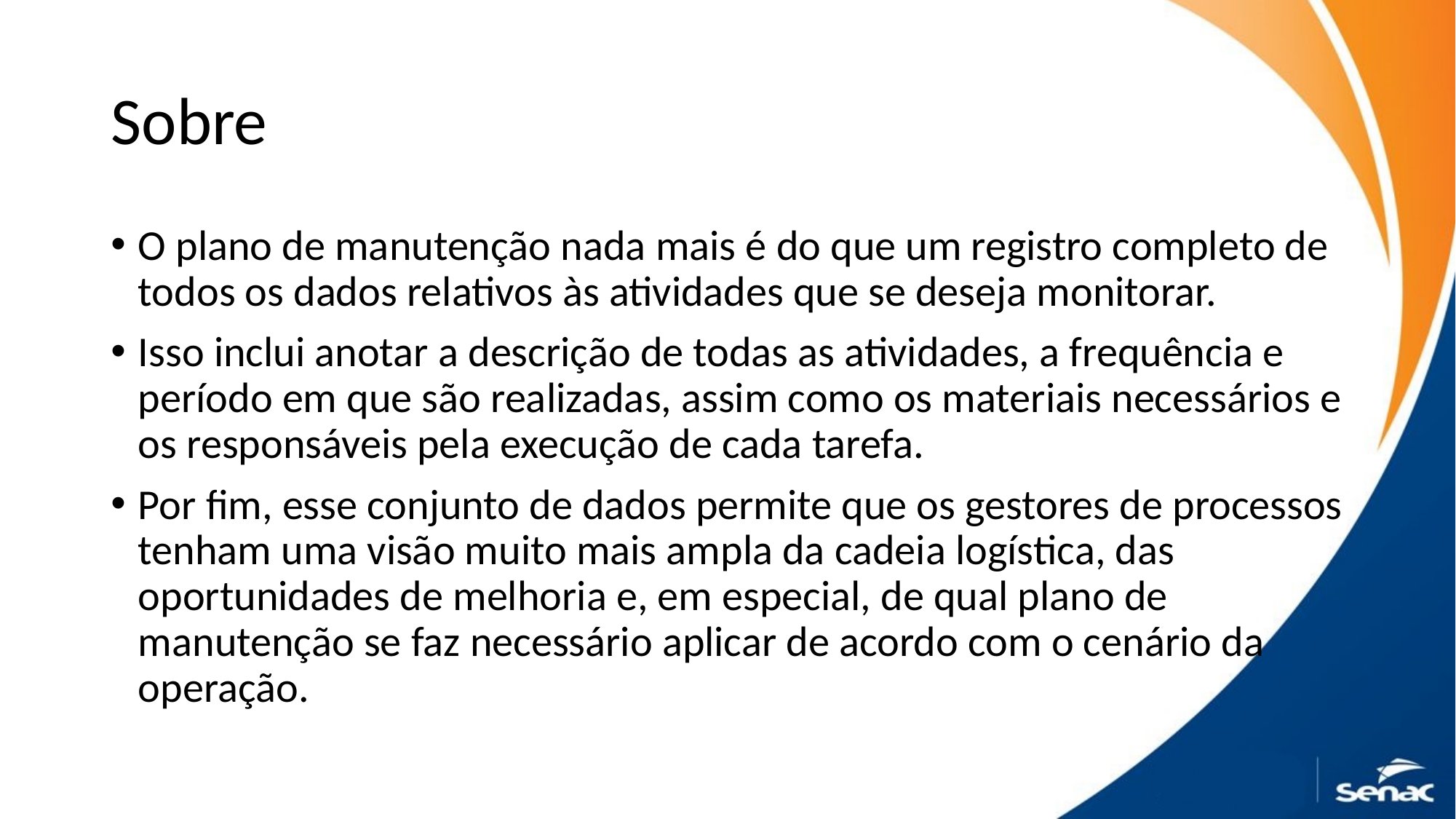

# Sobre
O plano de manutenção nada mais é do que um registro completo de todos os dados relativos às atividades que se deseja monitorar.
Isso inclui anotar a descrição de todas as atividades, a frequência e período em que são realizadas, assim como os materiais necessários e os responsáveis pela execução de cada tarefa.
Por fim, esse conjunto de dados permite que os gestores de processos tenham uma visão muito mais ampla da cadeia logística, das oportunidades de melhoria e, em especial, de qual plano de manutenção se faz necessário aplicar de acordo com o cenário da operação.